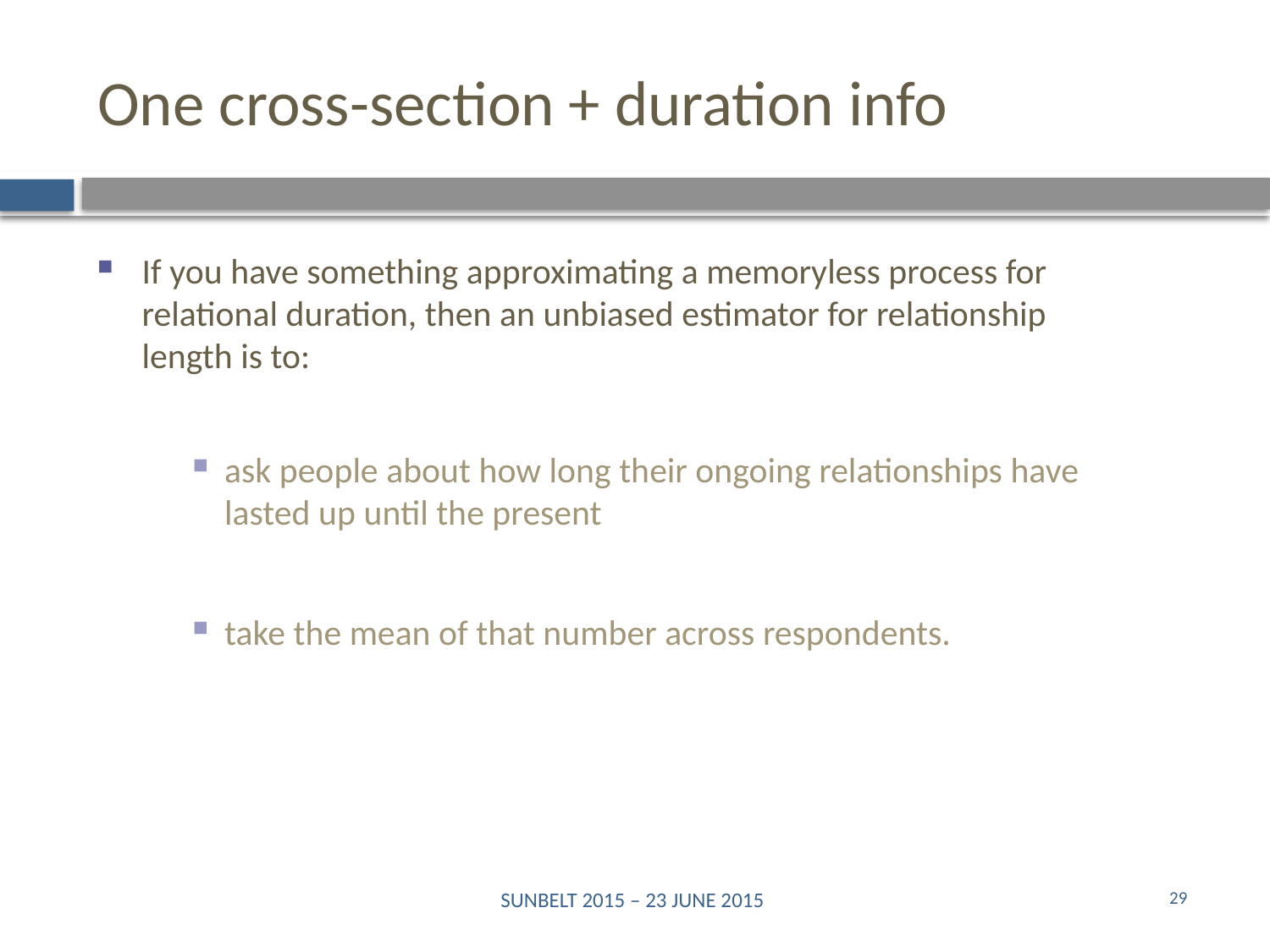

# One cross-section + duration info
If you have something approximating a memoryless process for relational duration, then an unbiased estimator for relationship length is to:

ask people about how long their ongoing relationships have lasted up until the present

take the mean of that number across respondents.
SUNBELT 2015 – 23 JUNE 2015
29